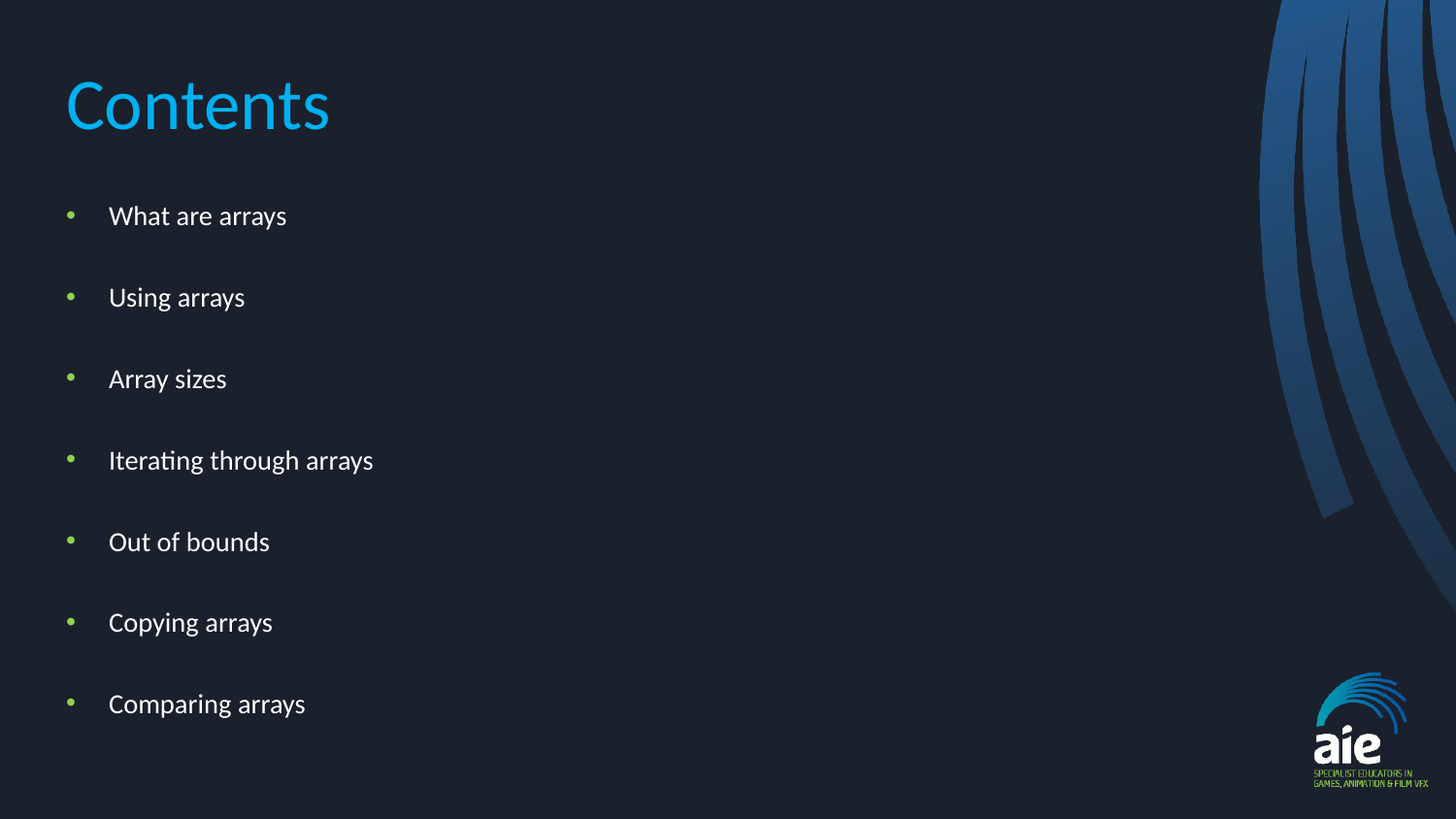

# Contents
What are arrays

Using arrays

Array sizes

Iterating through arrays

Out of bounds

Copying arrays

Comparing arrays